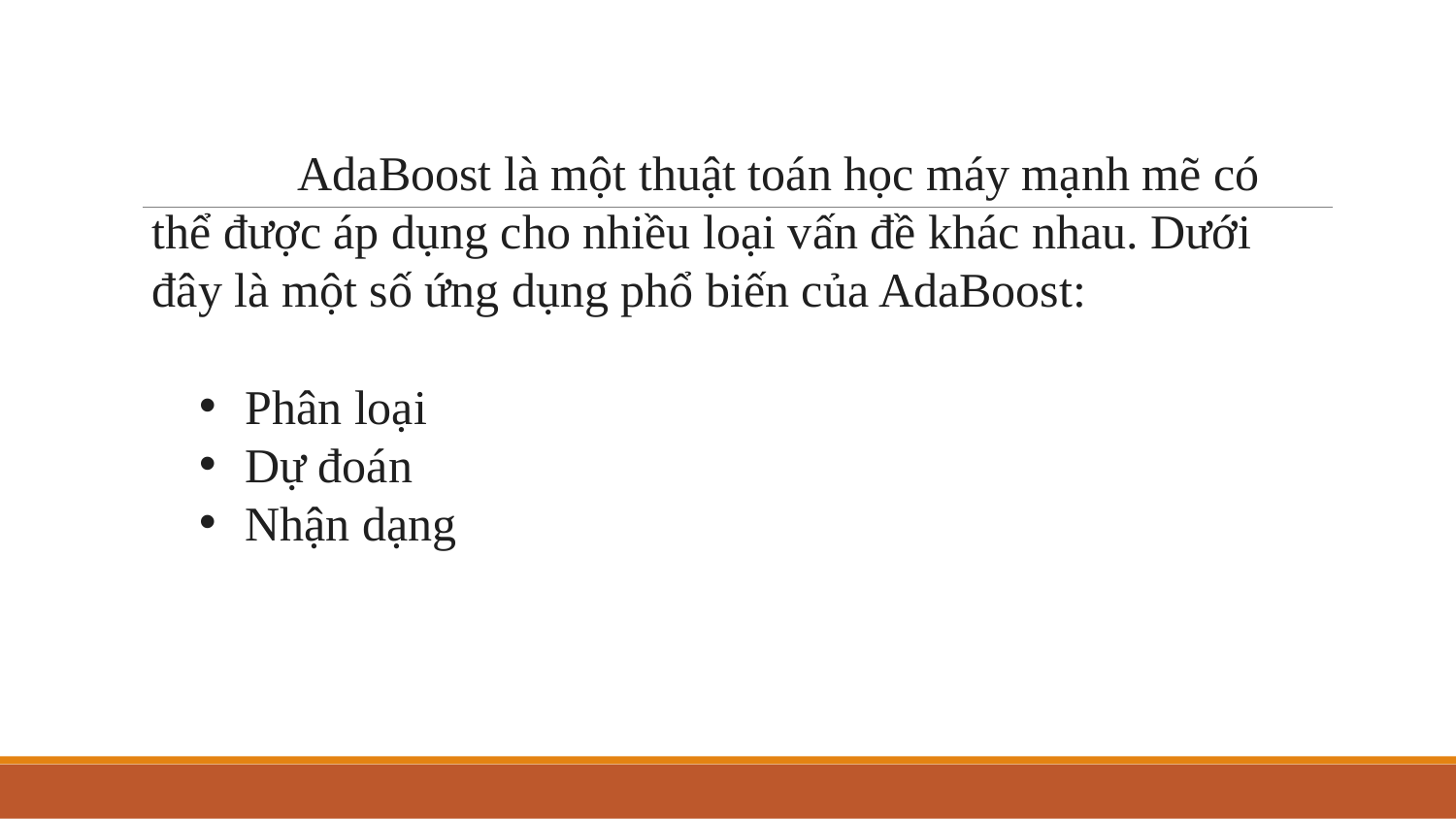

AdaBoost là một thuật toán học máy mạnh mẽ có thể được áp dụng cho nhiều loại vấn đề khác nhau. Dưới đây là một số ứng dụng phổ biến của AdaBoost:
Phân loại
Dự đoán
Nhận dạng